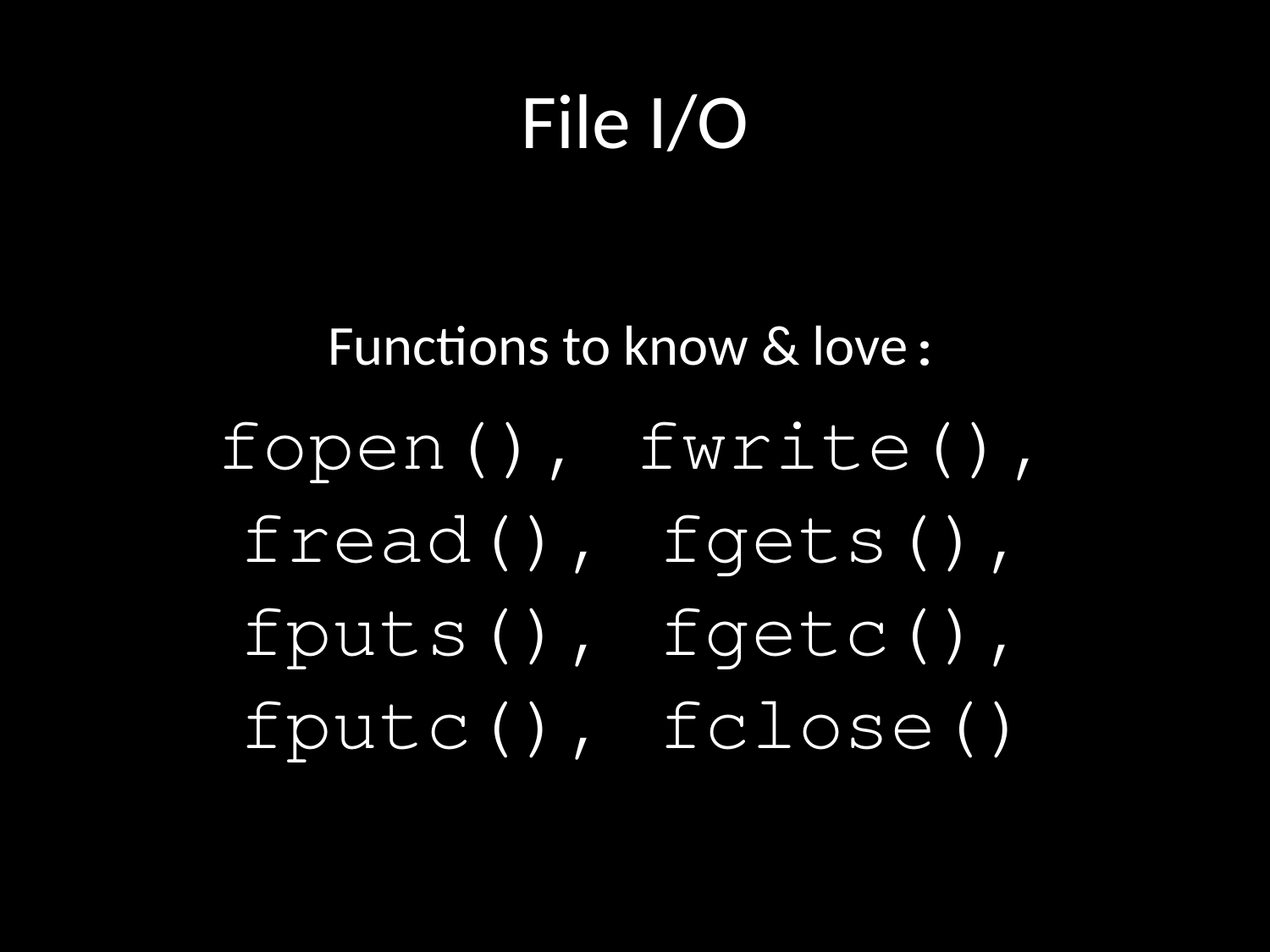

# File I/O
Functions to know & love:
fopen(), fwrite(), fread(), fgets(), fputs(), fgetc(), fputc(), fclose()